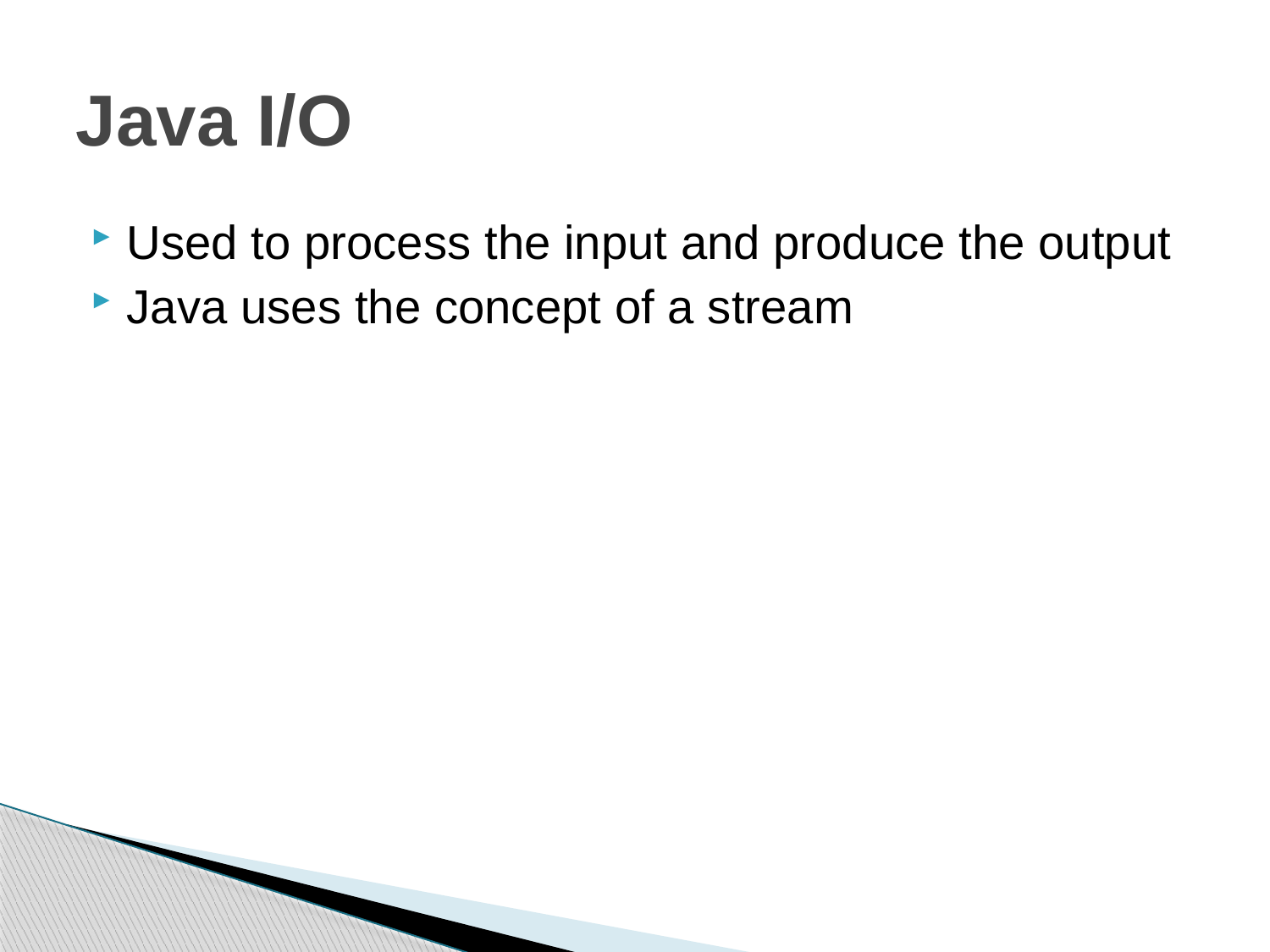

# Java I/O
Used to process the input and produce the output
Java uses the concept of a stream